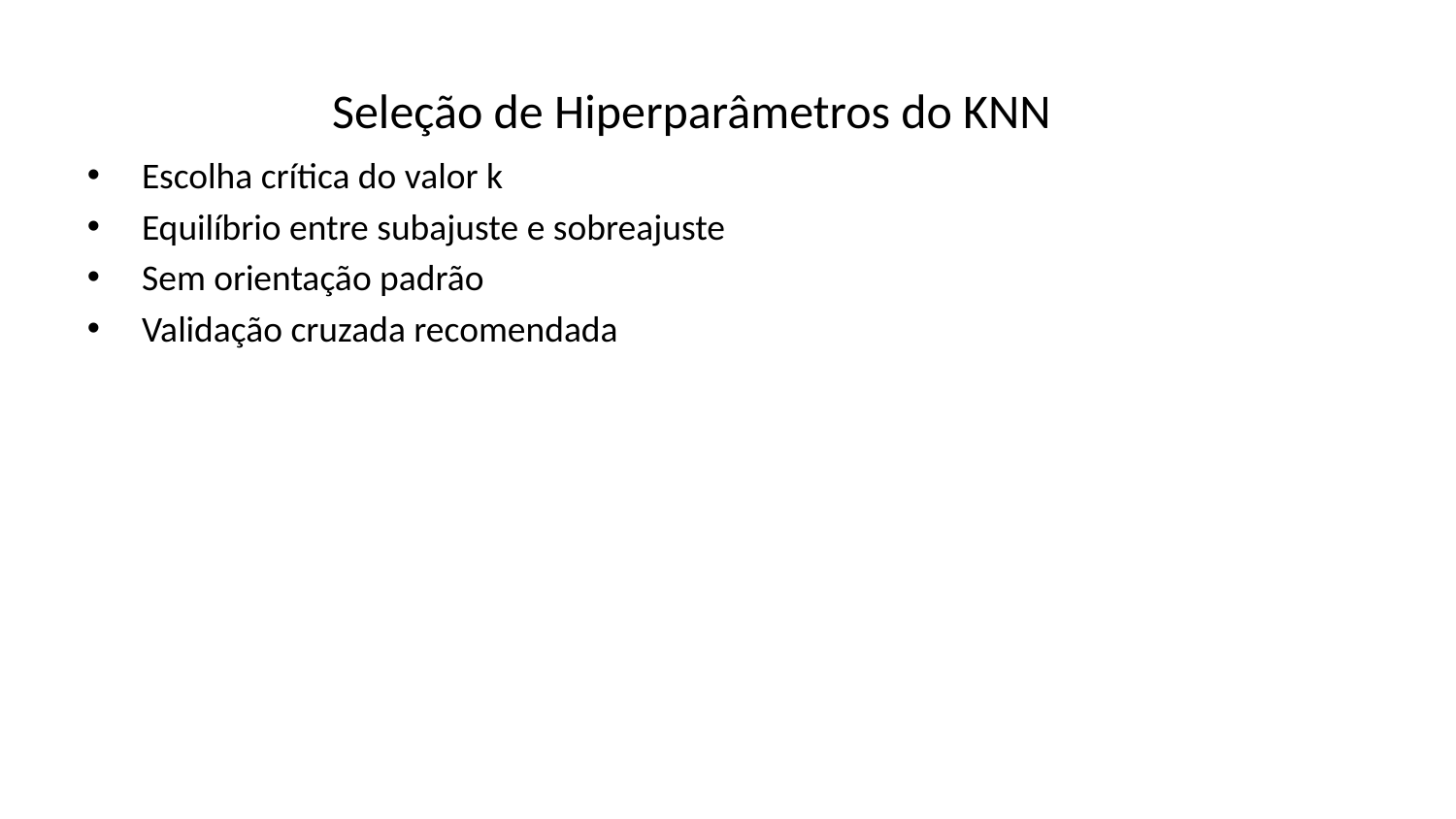

Seleção de Hiperparâmetros do KNN
Escolha crítica do valor k
Equilíbrio entre subajuste e sobreajuste
Sem orientação padrão
Validação cruzada recomendada